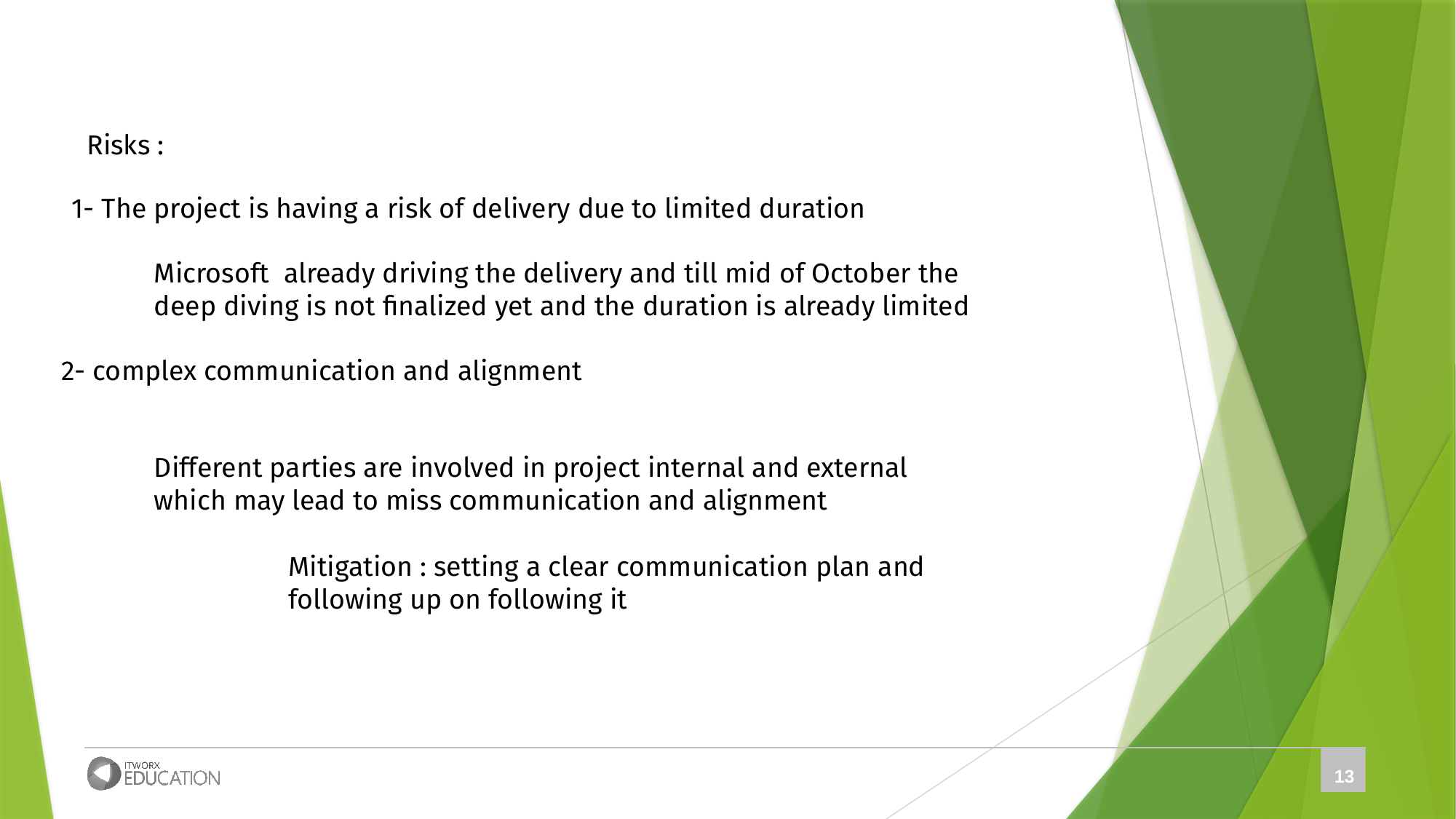

Risks :
1- The project is having a risk of delivery due to limited duration
Microsoft  already driving the delivery and till mid of October the deep diving is not finalized yet and the duration is already limited
2- complex communication and alignment
Different parties are involved in project internal and external which may lead to miss communication and alignment
Mitigation : setting a clear communication plan and following up on following it
13